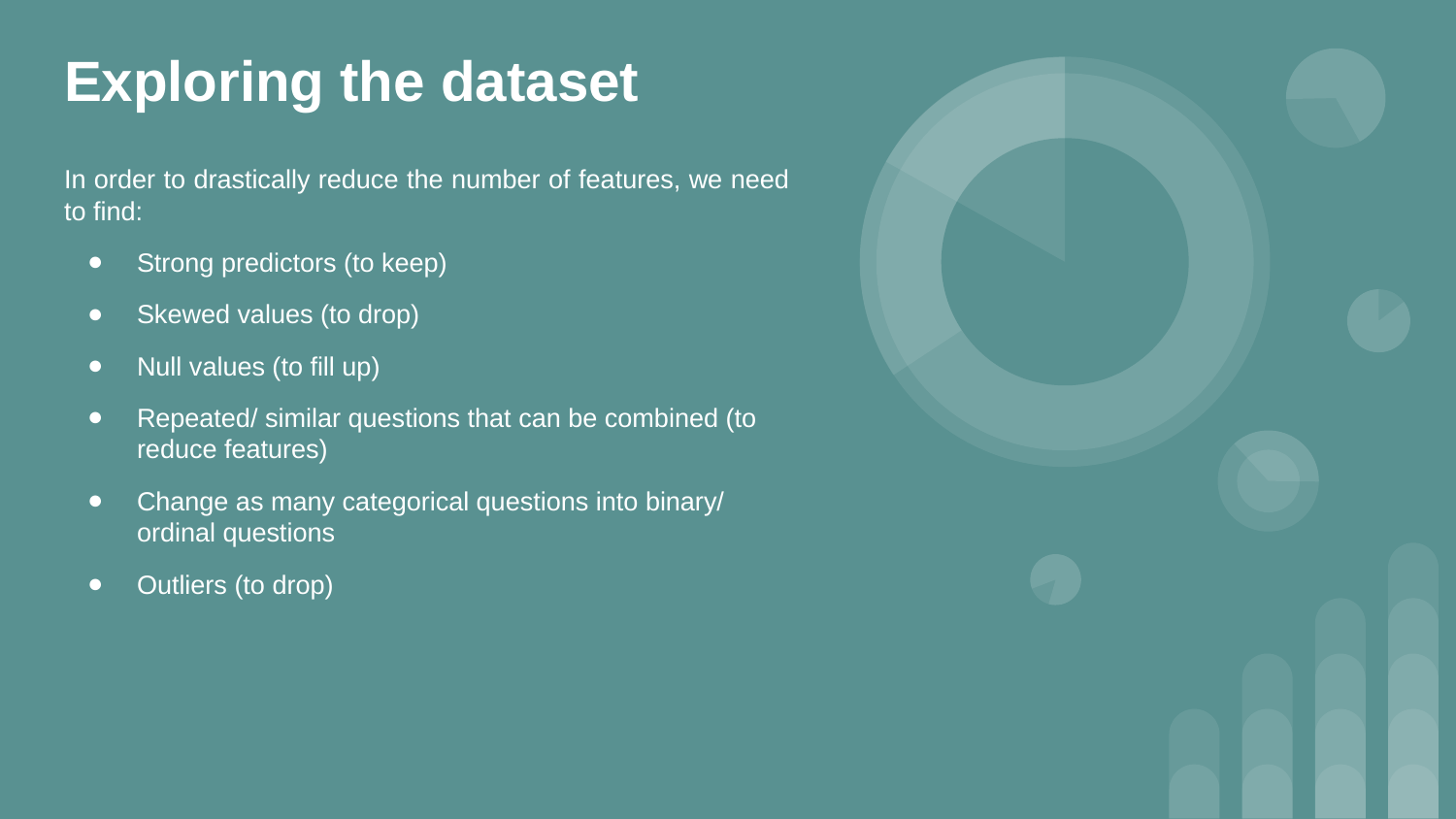

Exploring the dataset
In order to drastically reduce the number of features, we need to find:
Strong predictors (to keep)
Skewed values (to drop)
Null values (to fill up)
Repeated/ similar questions that can be combined (to reduce features)
Change as many categorical questions into binary/ ordinal questions
Outliers (to drop)